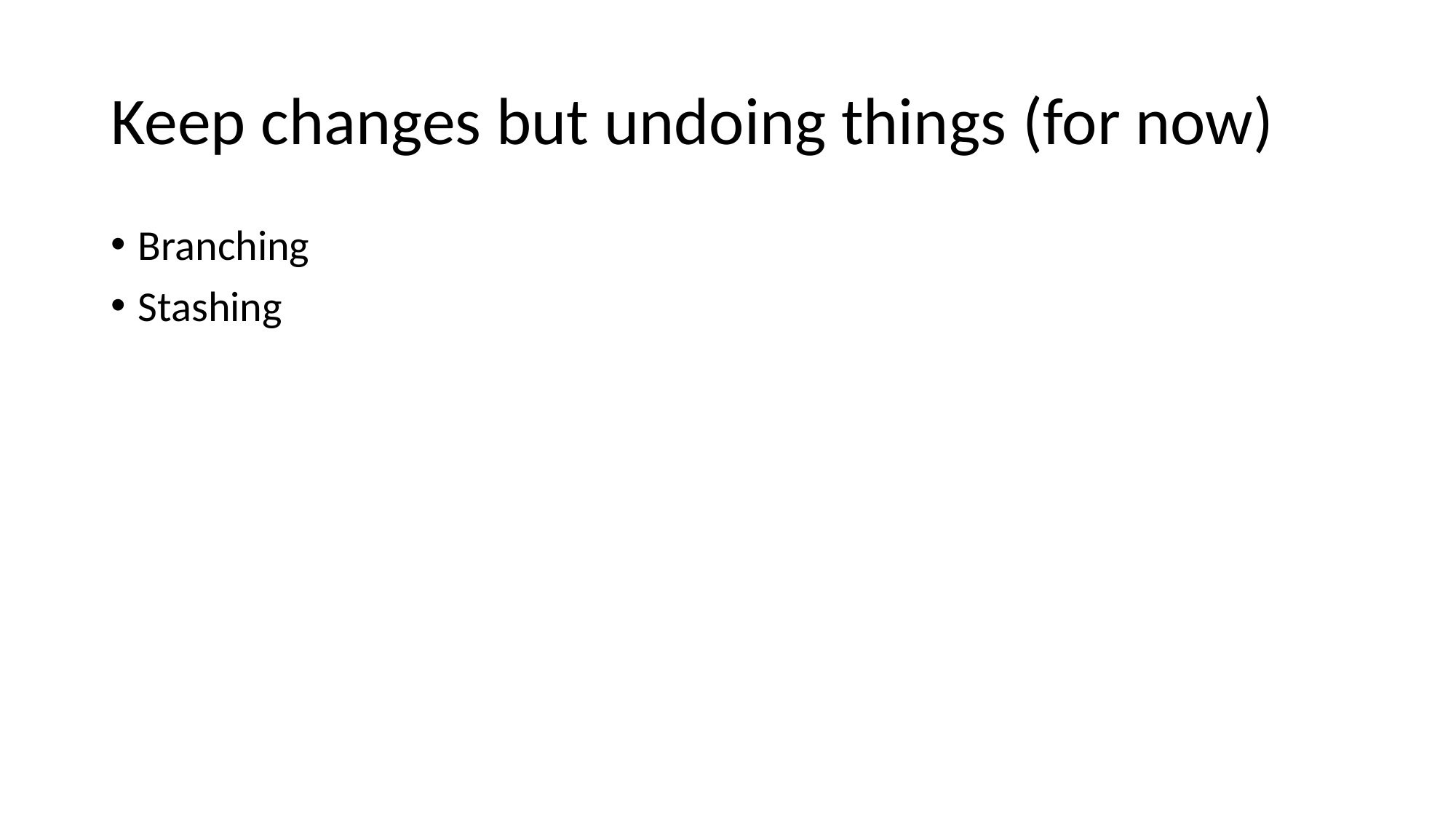

# Keep changes but undoing things (for now)
Branching
Stashing